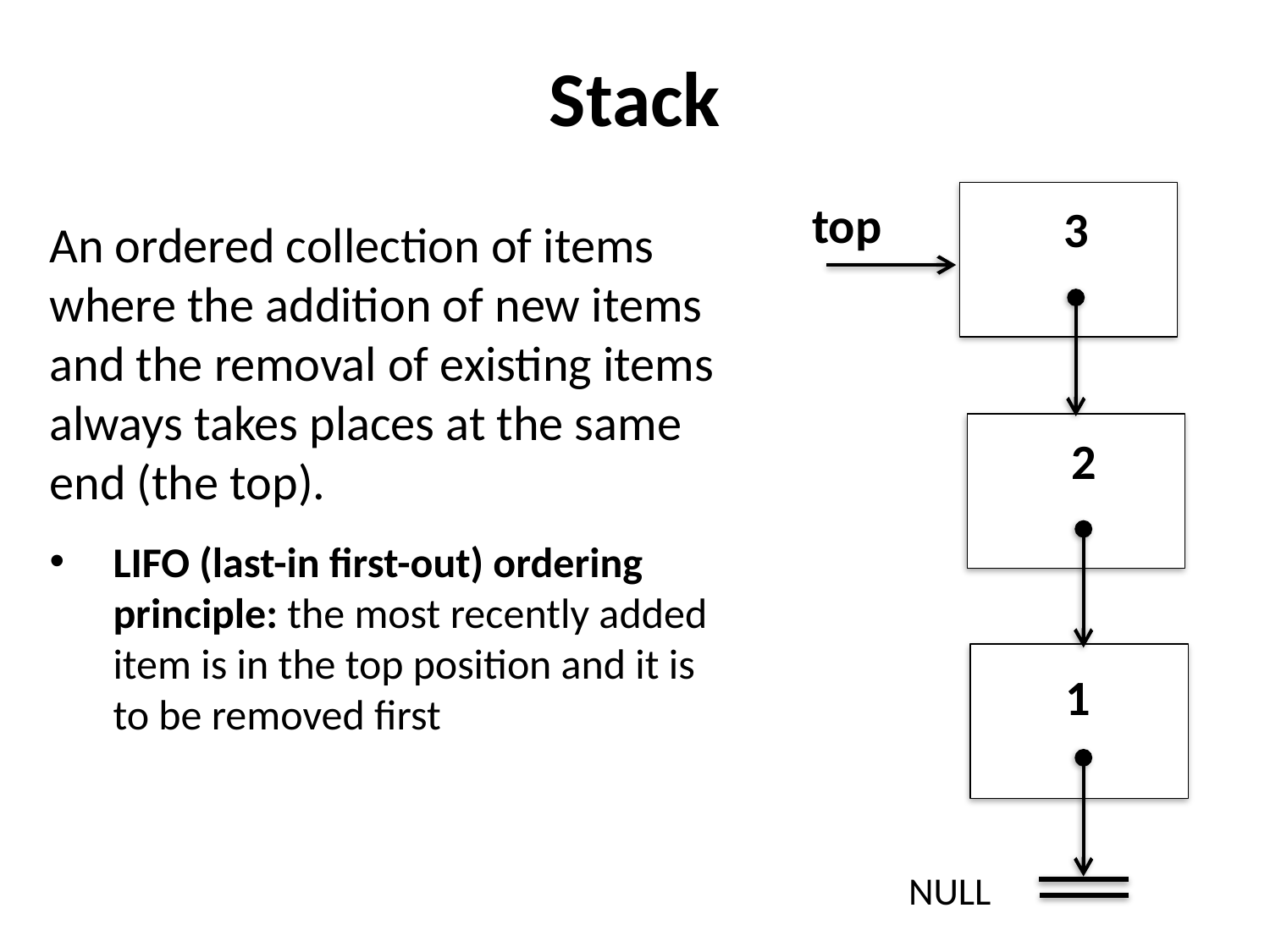

Stack

top
3
An ordered collection of items where the addition of new items and the removal of existing items always takes places at the same end (the top).

LIFO (last-in first-out) ordering principle: the most recently added item is in the top position and it is to be removed first

2

1
NULL